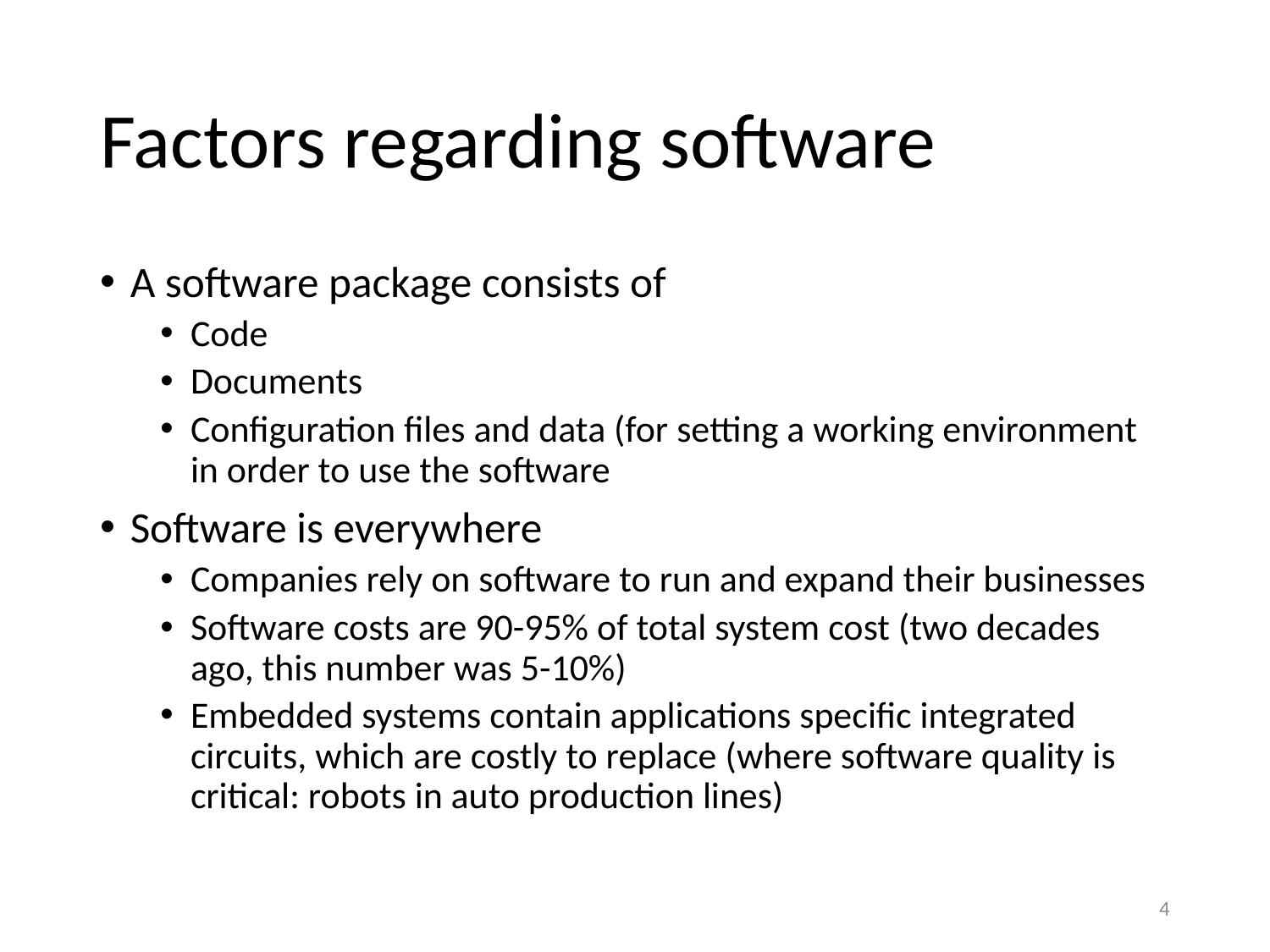

# Factors regarding software
A software package consists of
Code
Documents
Configuration files and data (for setting a working environment in order to use the software
Software is everywhere
Companies rely on software to run and expand their businesses
Software costs are 90-95% of total system cost (two decades ago, this number was 5-10%)
Embedded systems contain applications specific integrated circuits, which are costly to replace (where software quality is critical: robots in auto production lines)
4